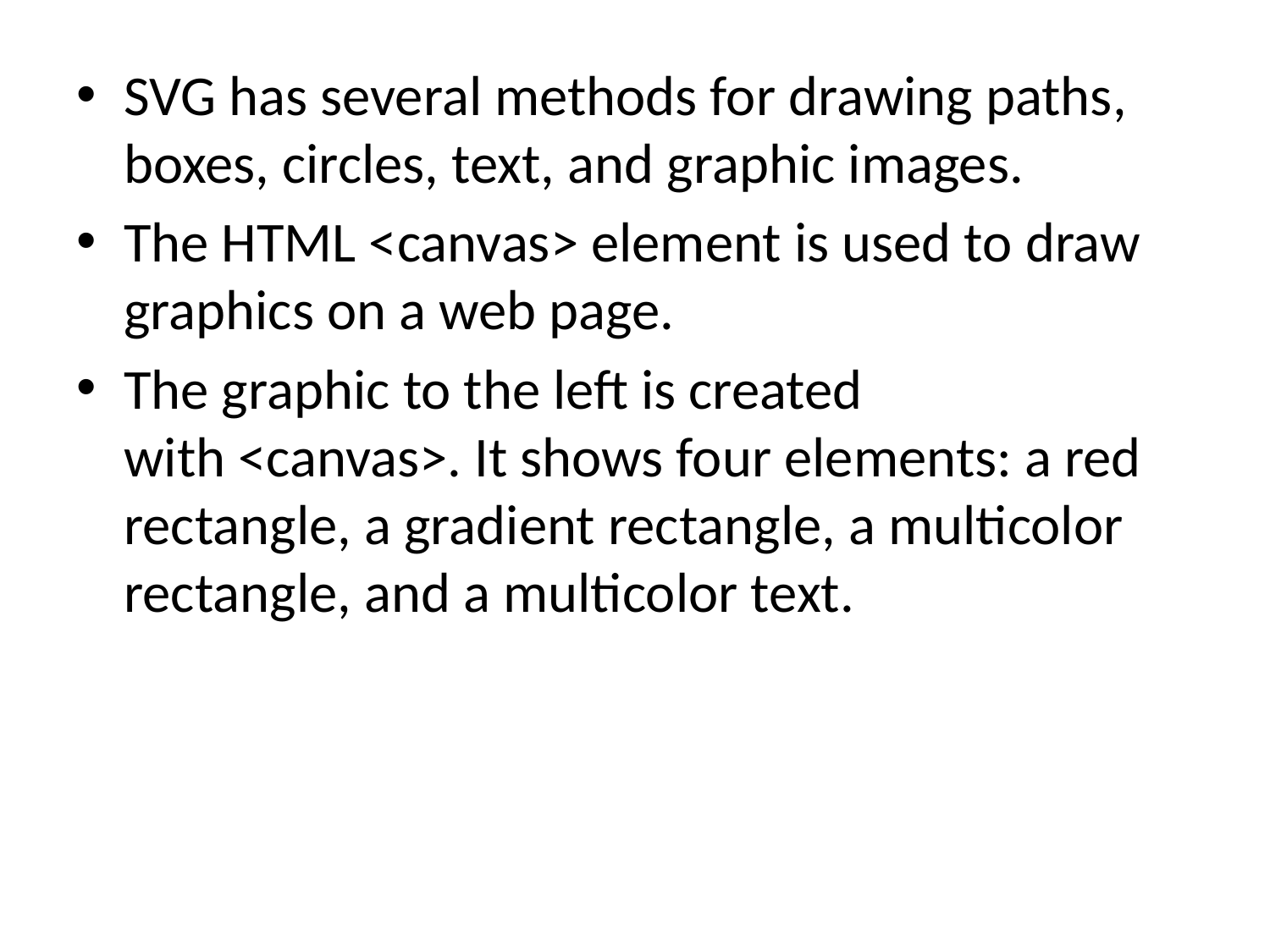

SVG has several methods for drawing paths, boxes, circles, text, and graphic images.
The HTML <canvas> element is used to draw graphics on a web page.
The graphic to the left is created with <canvas>. It shows four elements: a red rectangle, a gradient rectangle, a multicolor rectangle, and a multicolor text.